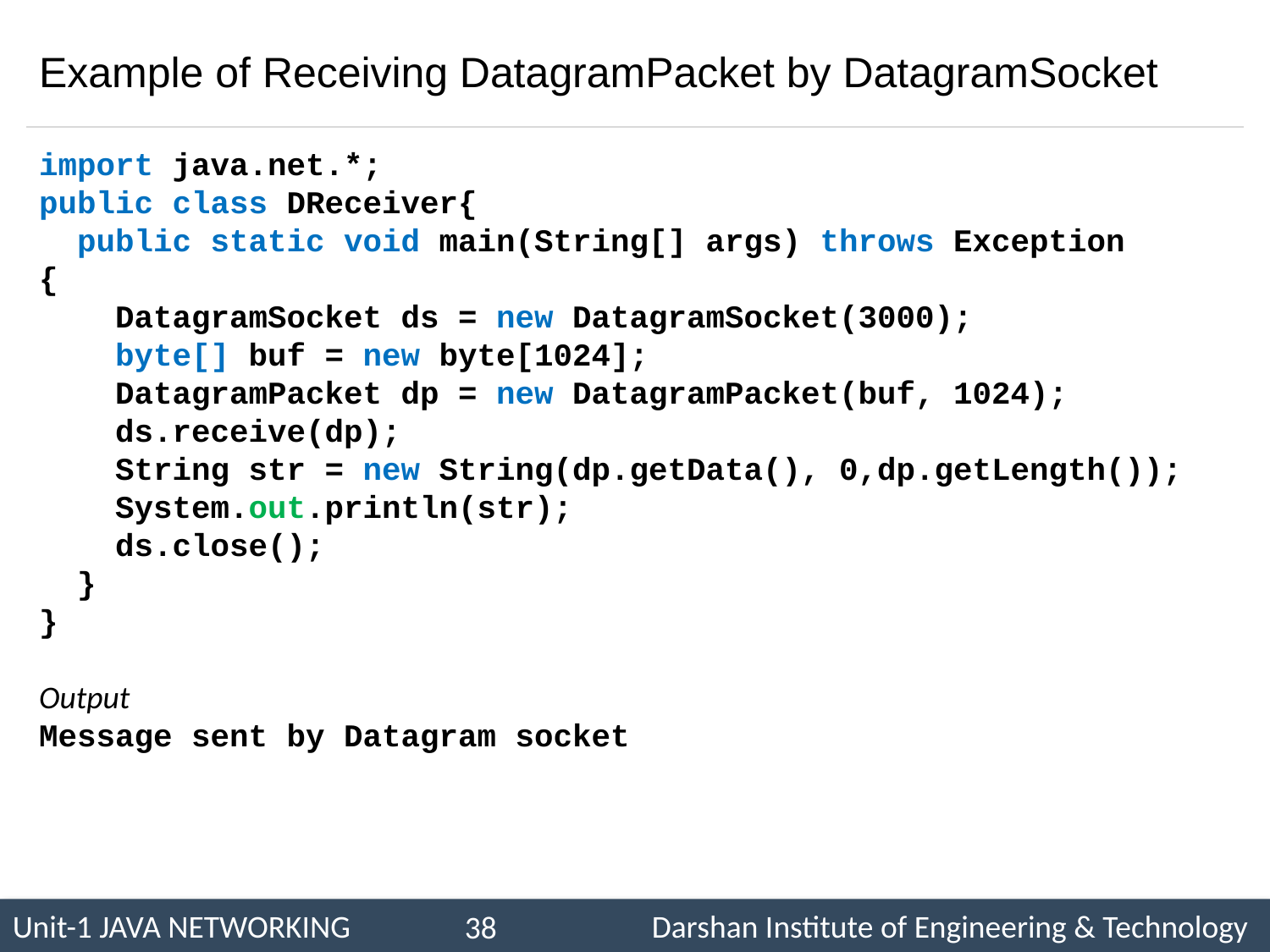

# Example of Receiving DatagramPacket by DatagramSocket
import java.net.*;
public class DReceiver{
  public static void main(String[] args) throws Exception
{
    DatagramSocket ds = new DatagramSocket(3000);
    byte[] buf = new byte[1024];
    DatagramPacket dp = new DatagramPacket(buf, 1024);
    ds.receive(dp);
    String str = new String(dp.getData(), 0,dp.getLength());
    System.out.println(str);
    ds.close();
  }
}

Output
Message sent by Datagram socket